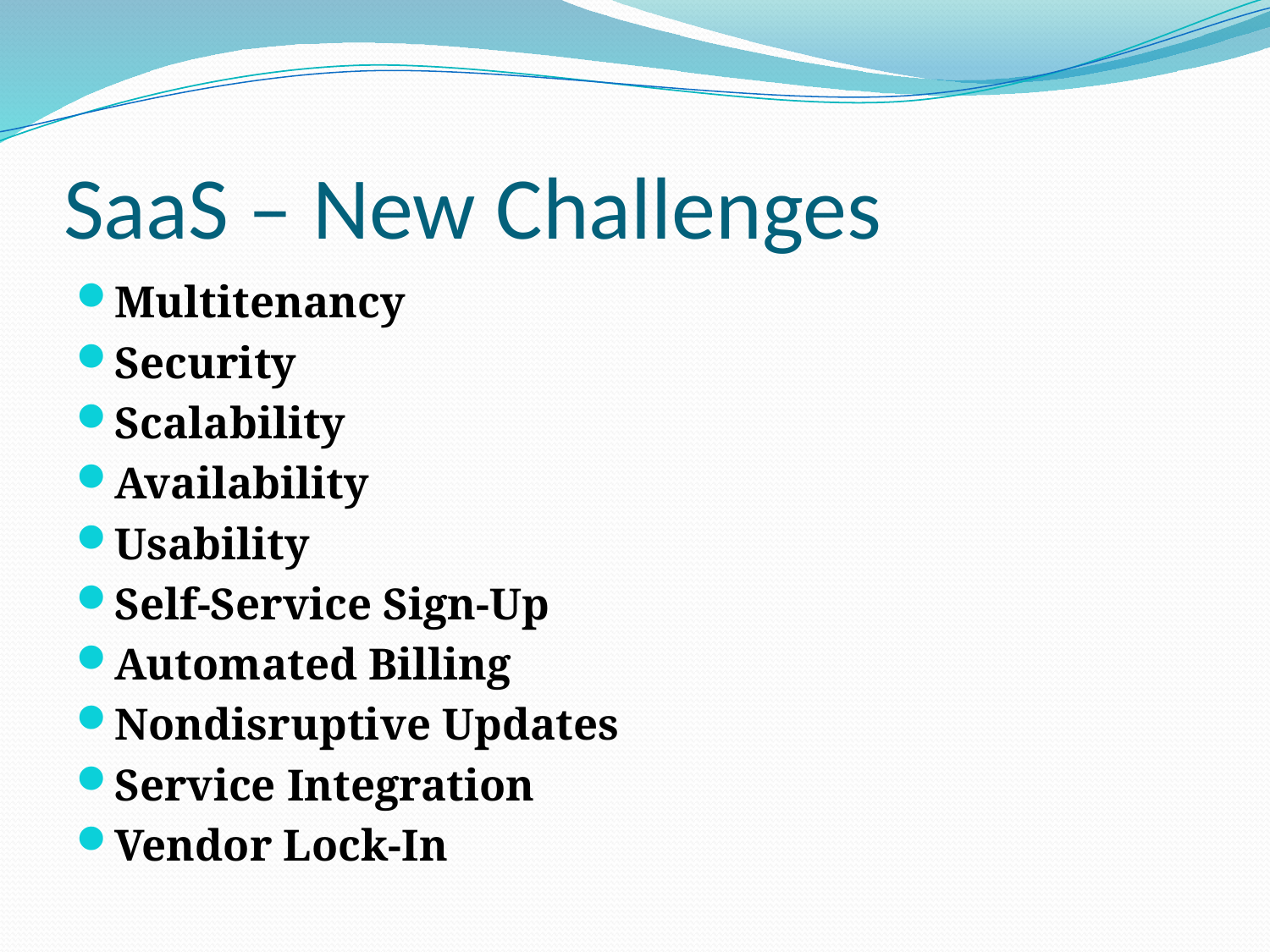

# SaaS – New Challenges
Multitenancy
Security
Scalability
Availability
Usability
Self-Service Sign-Up
Automated Billing
Nondisruptive Updates
Service Integration
Vendor Lock-In